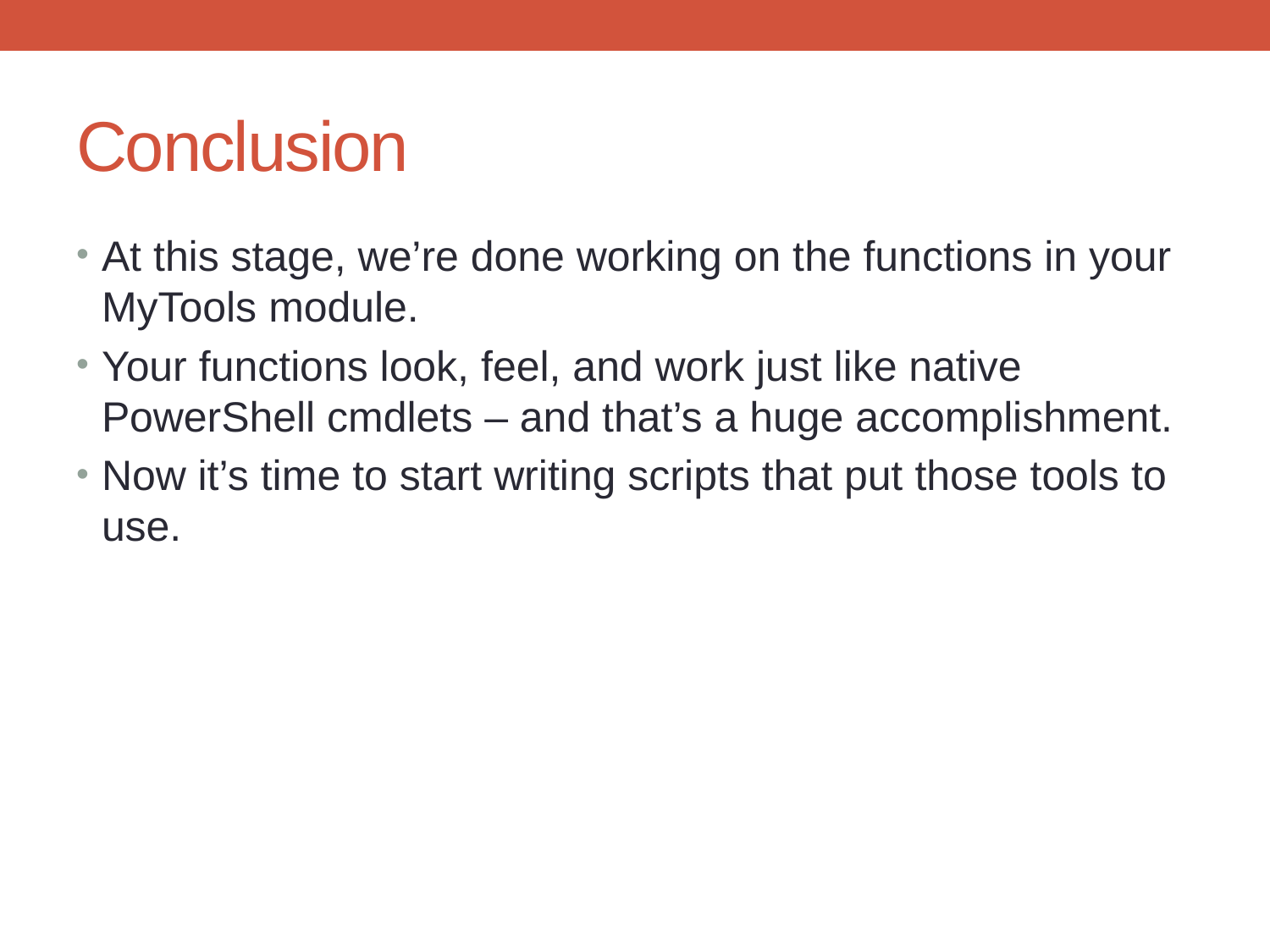

# Conclusion
At this stage, we’re done working on the functions in your MyTools module.
Your functions look, feel, and work just like native PowerShell cmdlets – and that’s a huge accomplishment.
Now it’s time to start writing scripts that put those tools to use.